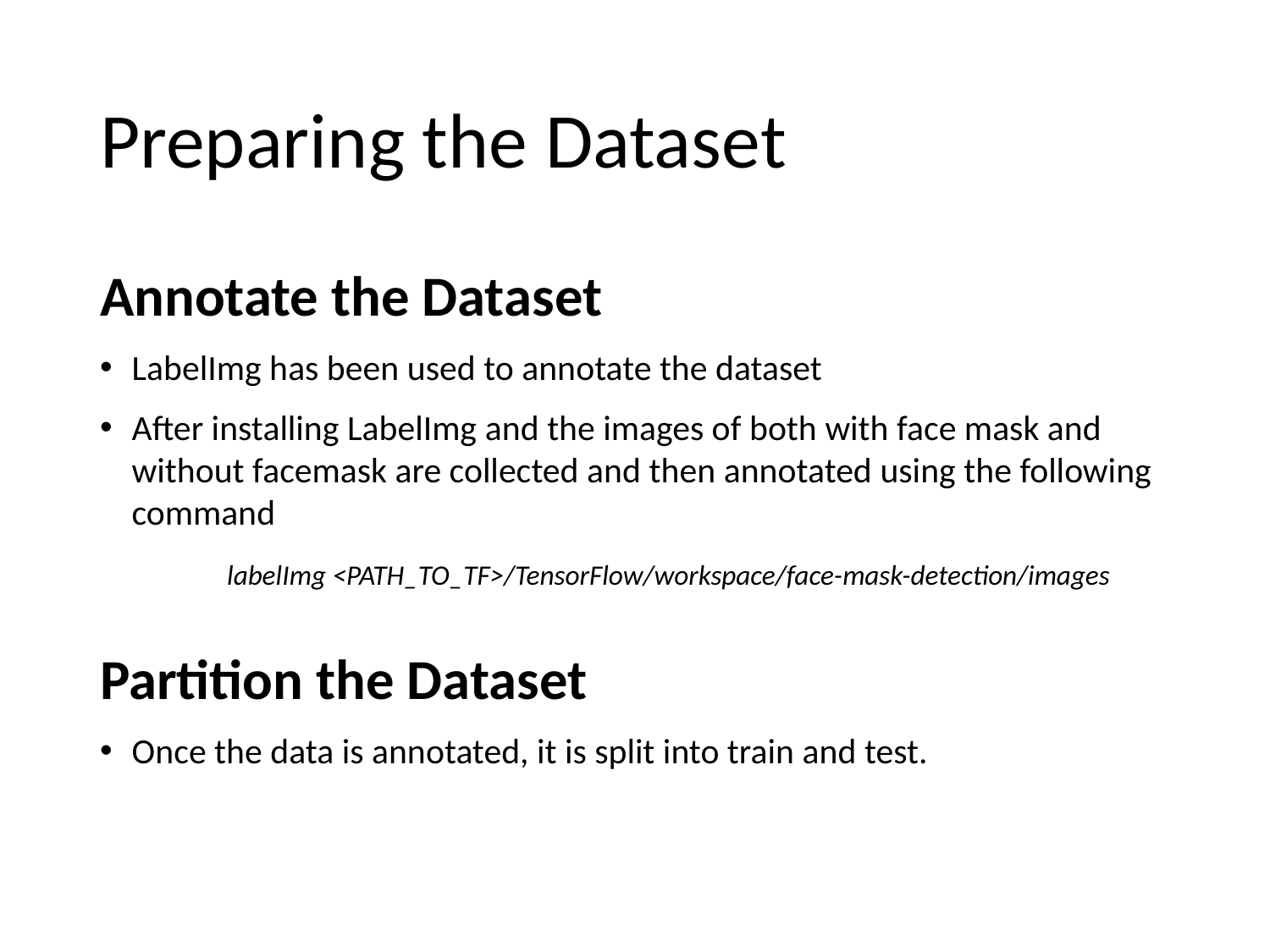

# Preparing the Dataset
Annotate the Dataset
LabelImg has been used to annotate the dataset
After installing LabelImg and the images of both with face mask and without facemask are collected and then annotated using the following command
	labelImg <PATH_TO_TF>/TensorFlow/workspace/face-mask-detection/images

Partition the Dataset
Once the data is annotated, it is split into train and test.